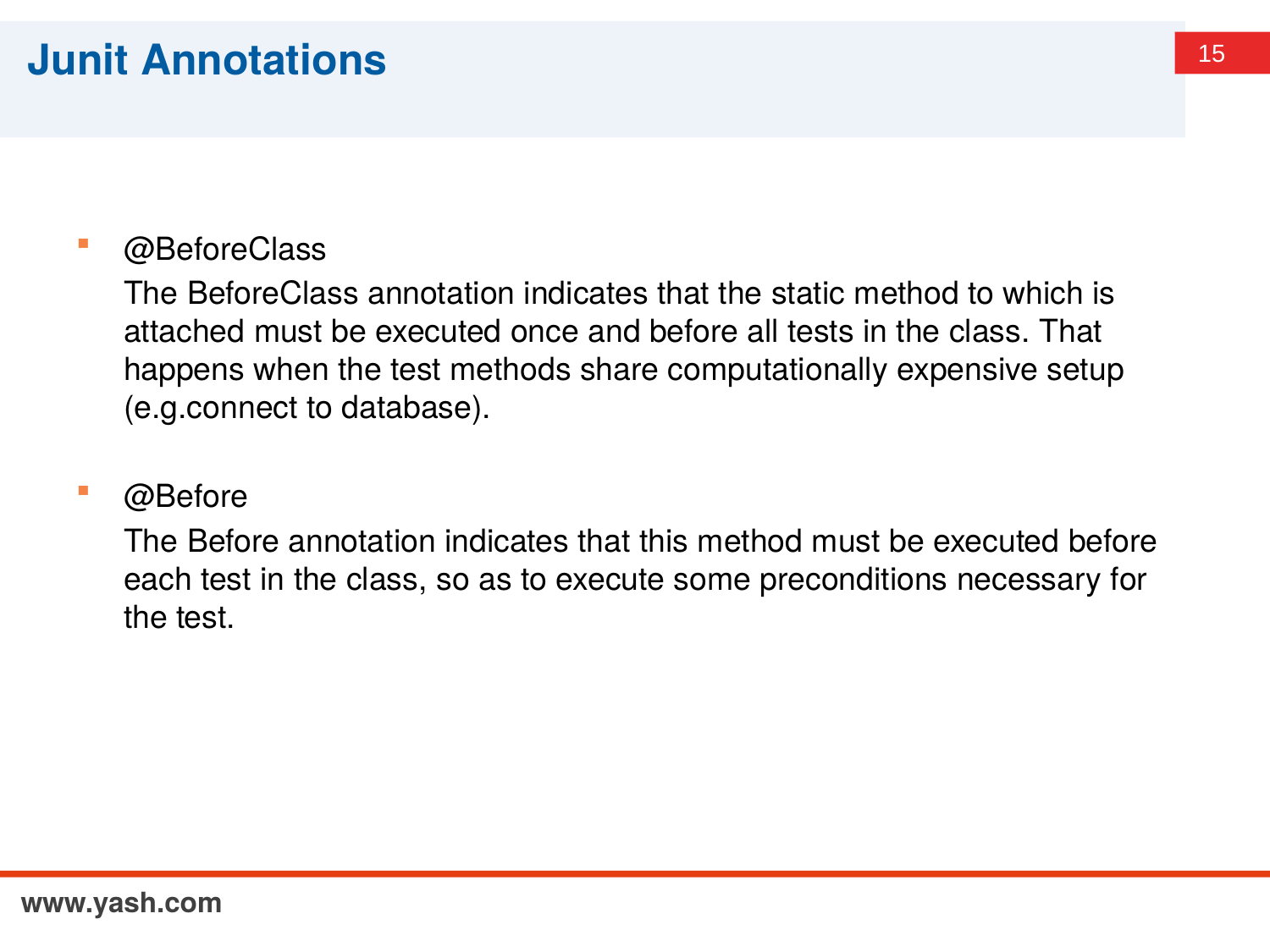

# Junit Annotations
@BeforeClass
	The BeforeClass annotation indicates that the static method to which is attached must be executed once and before all tests in the class. That happens when the test methods share computationally expensive setup (e.g.connect to database).

@Before
	The Before annotation indicates that this method must be executed before each test in the class, so as to execute some preconditions necessary for the test.